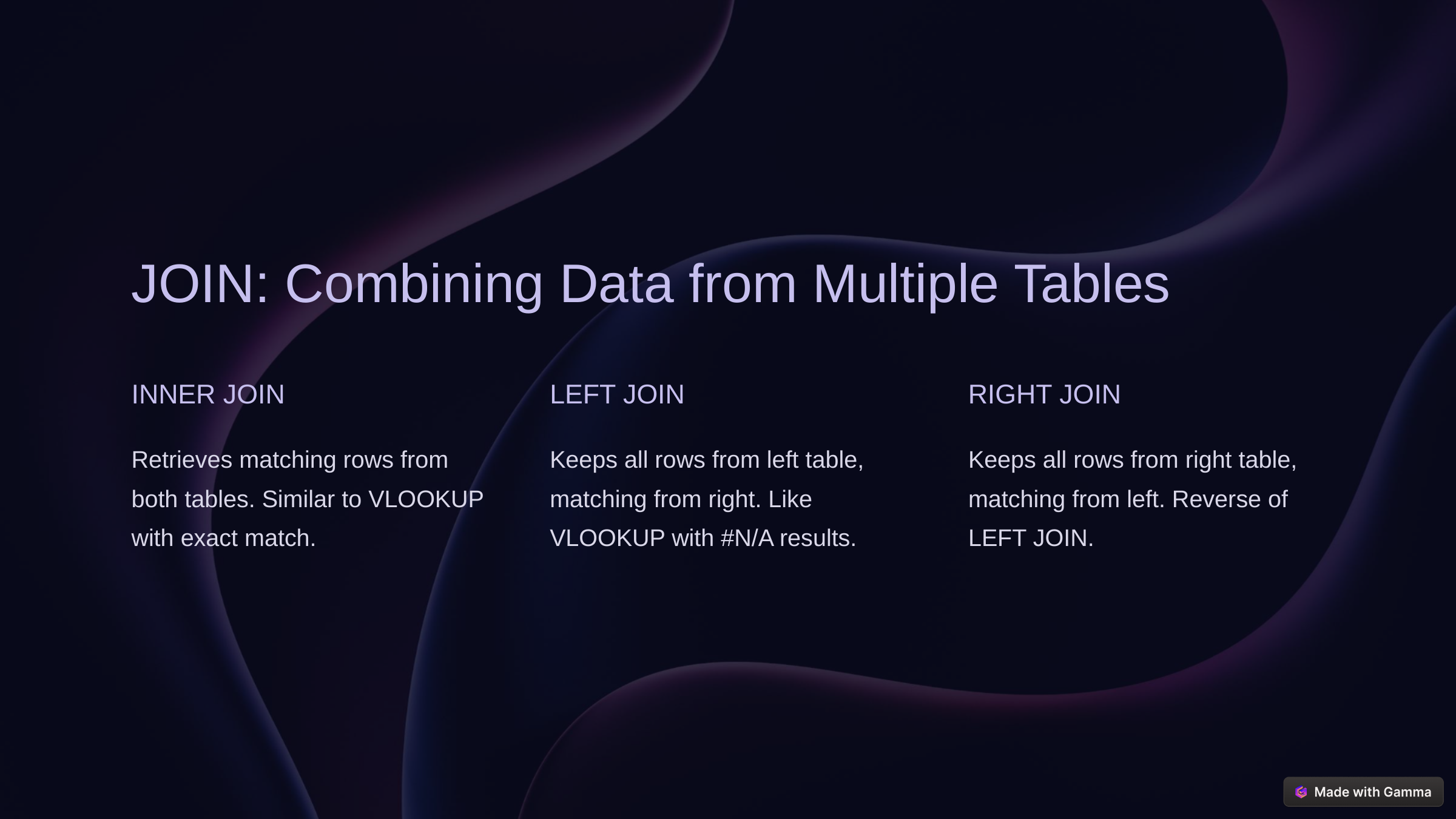

JOIN: Combining Data from Multiple Tables
INNER JOIN
LEFT JOIN
RIGHT JOIN
Retrieves matching rows from both tables. Similar to VLOOKUP with exact match.
Keeps all rows from left table, matching from right. Like VLOOKUP with #N/A results.
Keeps all rows from right table, matching from left. Reverse of LEFT JOIN.